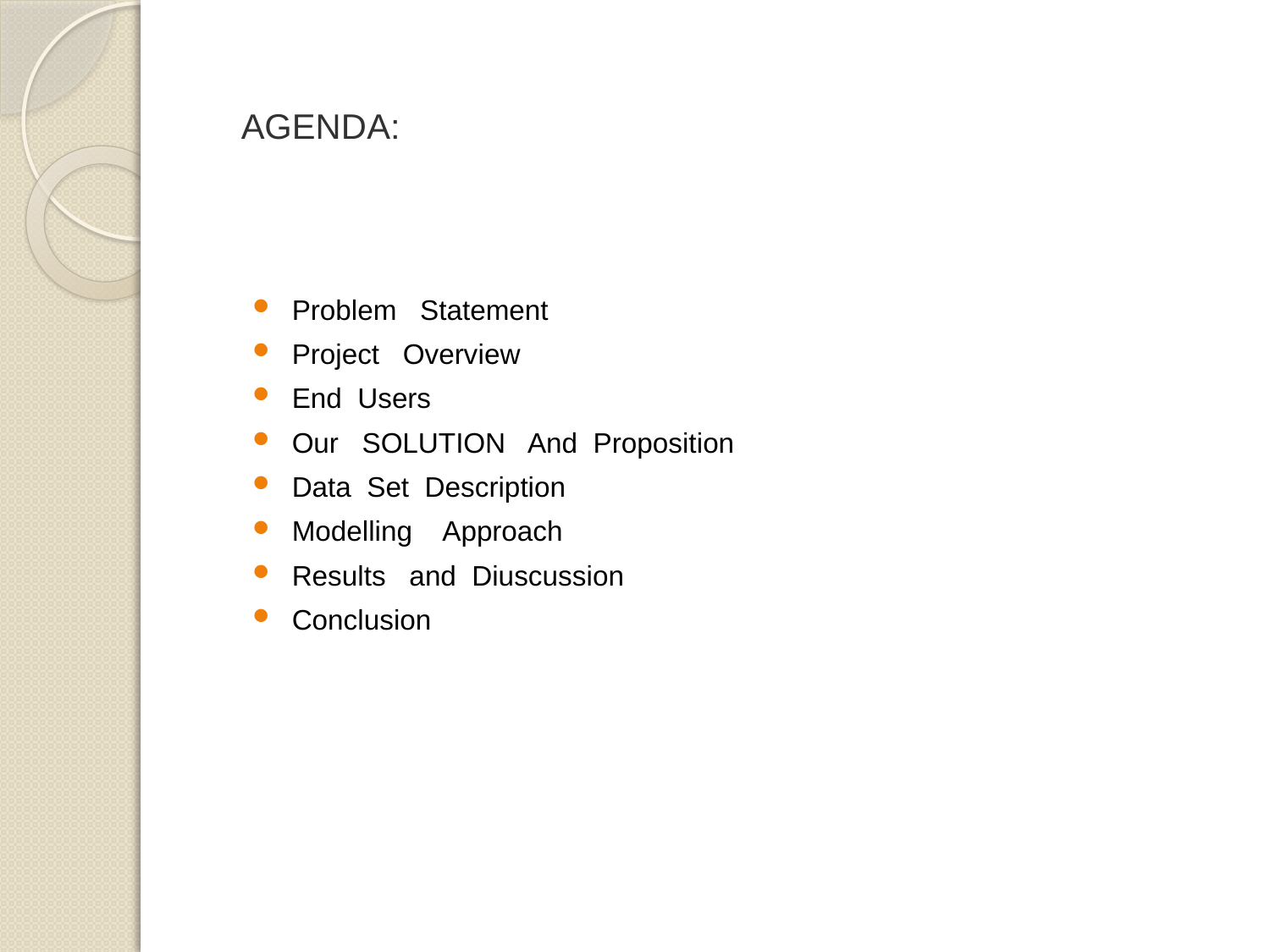

# AGENDA:
Problem   Statement
Project   Overview
End  Users
Our   SOLUTION   And  Proposition
Data  Set  Description
Modelling    Approach
Results   and  Diuscussion
Conclusion